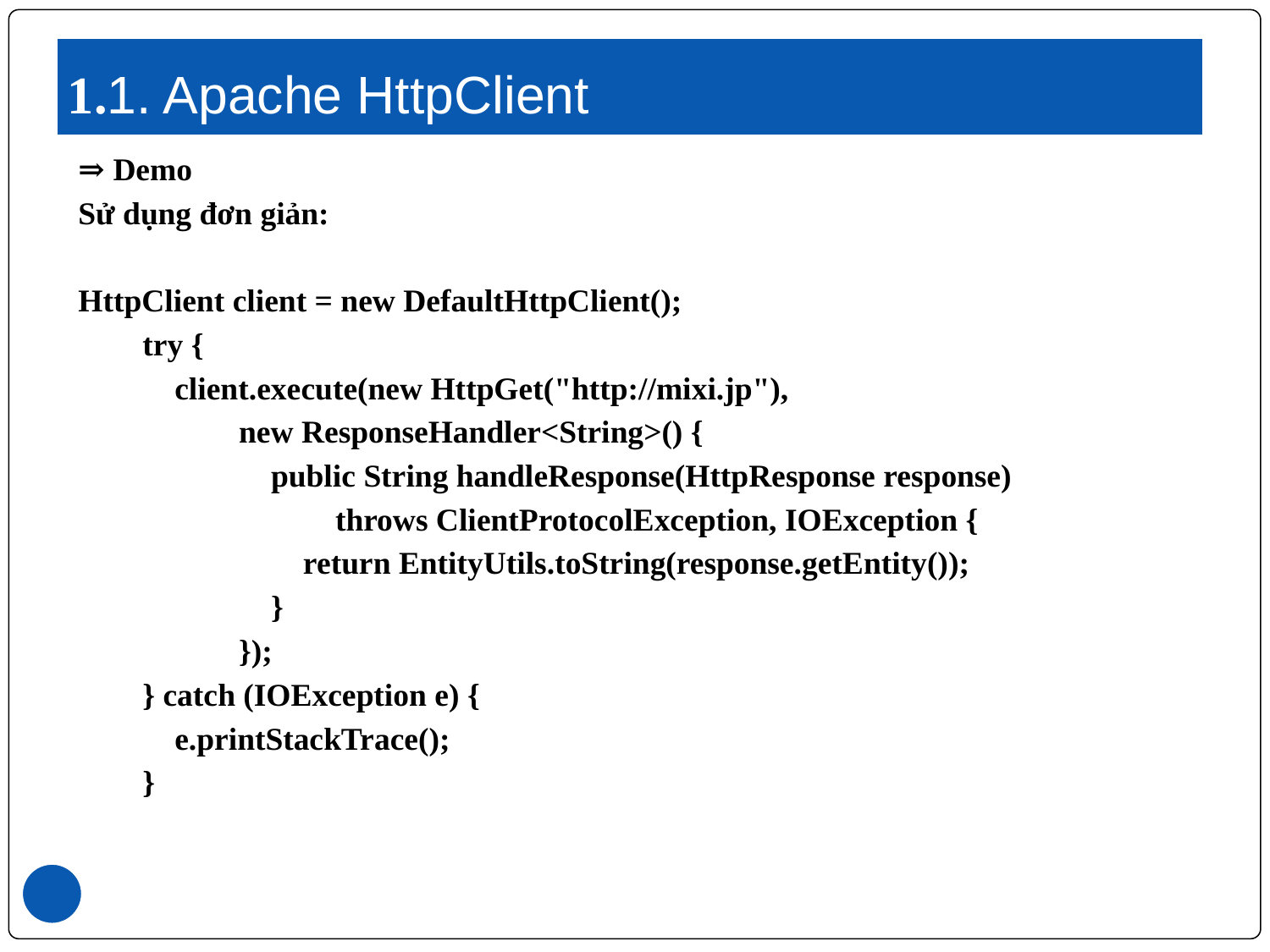

# 1.1. Apache HttpClient
⇒ Demo
Sử dụng đơn giản:

HttpClient client = new DefaultHttpClient();
        try {
            client.execute(new HttpGet("http://mixi.jp"),
                    new ResponseHandler<String>() {
                        public String handleResponse(HttpResponse response)
                                throws ClientProtocolException, IOException {
                            return EntityUtils.toString(response.getEntity());
                        }
                    });
        } catch (IOException e) {
            e.printStackTrace();
        }